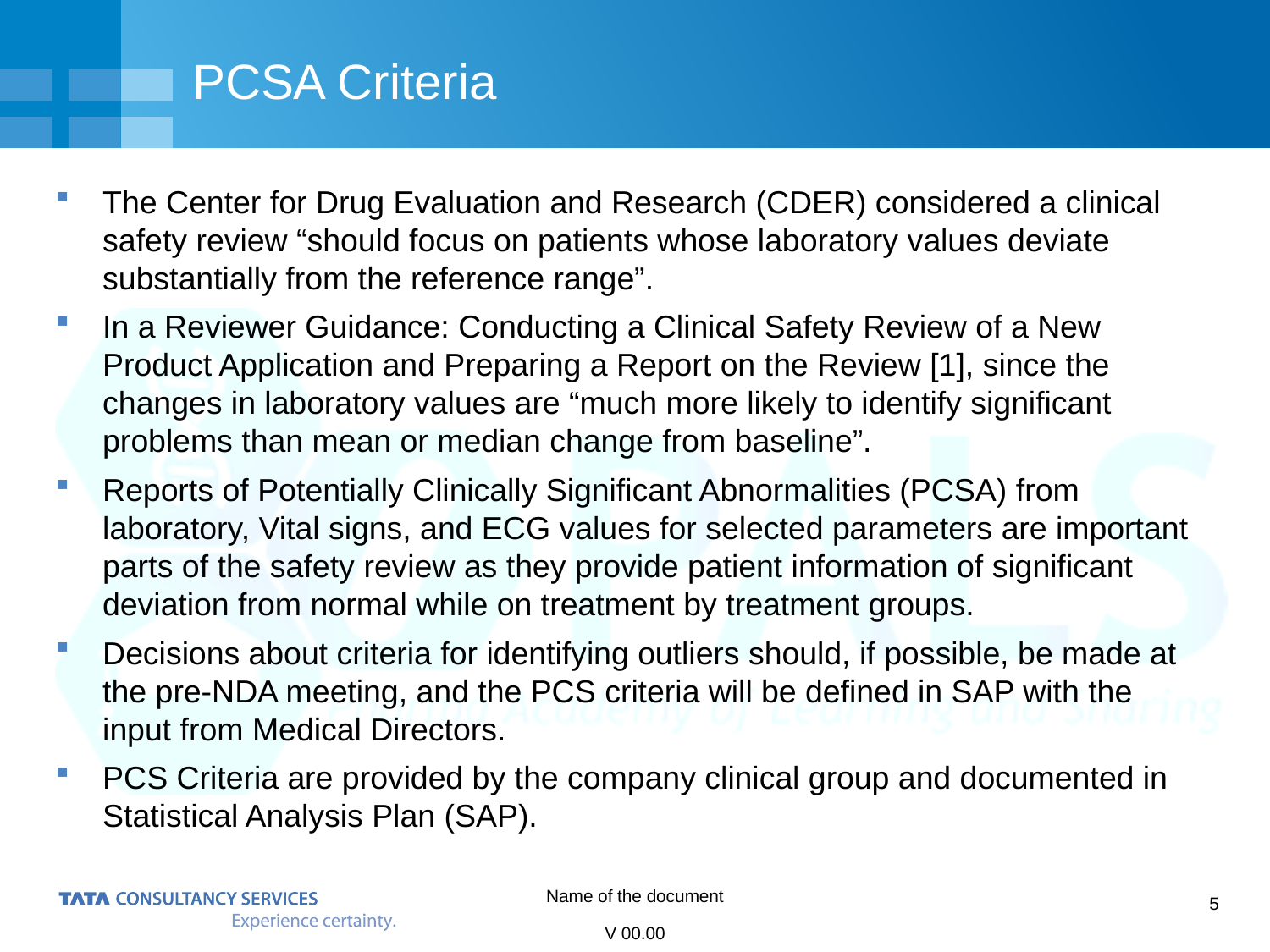

# PCSA Criteria
The Center for Drug Evaluation and Research (CDER) considered a clinical safety review “should focus on patients whose laboratory values deviate substantially from the reference range”.
In a Reviewer Guidance: Conducting a Clinical Safety Review of a New Product Application and Preparing a Report on the Review [1], since the changes in laboratory values are “much more likely to identify significant problems than mean or median change from baseline”.
Reports of Potentially Clinically Significant Abnormalities (PCSA) from laboratory, Vital signs, and ECG values for selected parameters are important parts of the safety review as they provide patient information of significant deviation from normal while on treatment by treatment groups.
Decisions about criteria for identifying outliers should, if possible, be made at the pre-NDA meeting, and the PCS criteria will be defined in SAP with the input from Medical Directors.
PCS Criteria are provided by the company clinical group and documented in Statistical Analysis Plan (SAP).